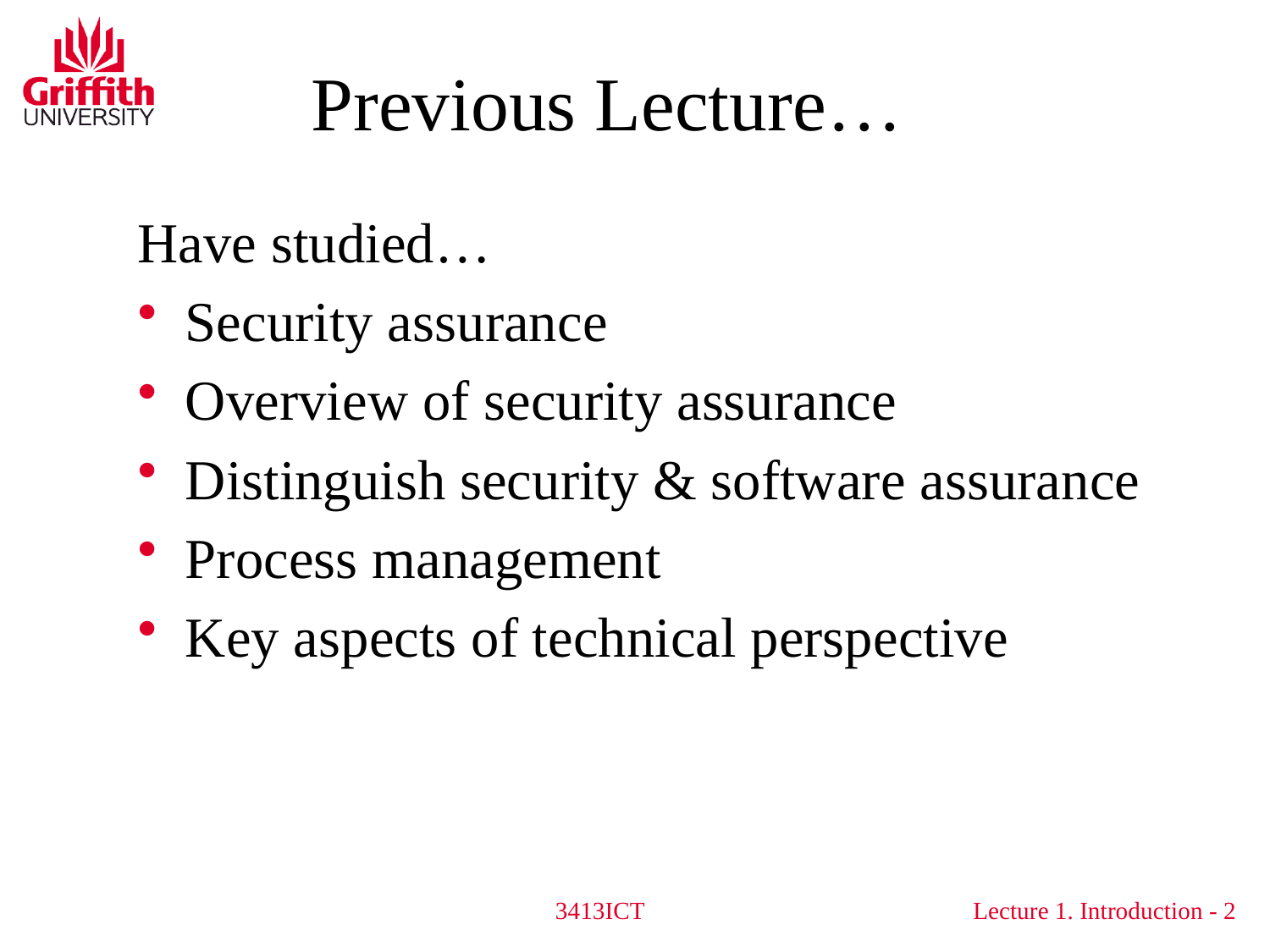

# Previous Lecture…
Have studied…
Security assurance
Overview of security assurance
Distinguish security & software assurance
Process management
Key aspects of technical perspective

3413ICT
2